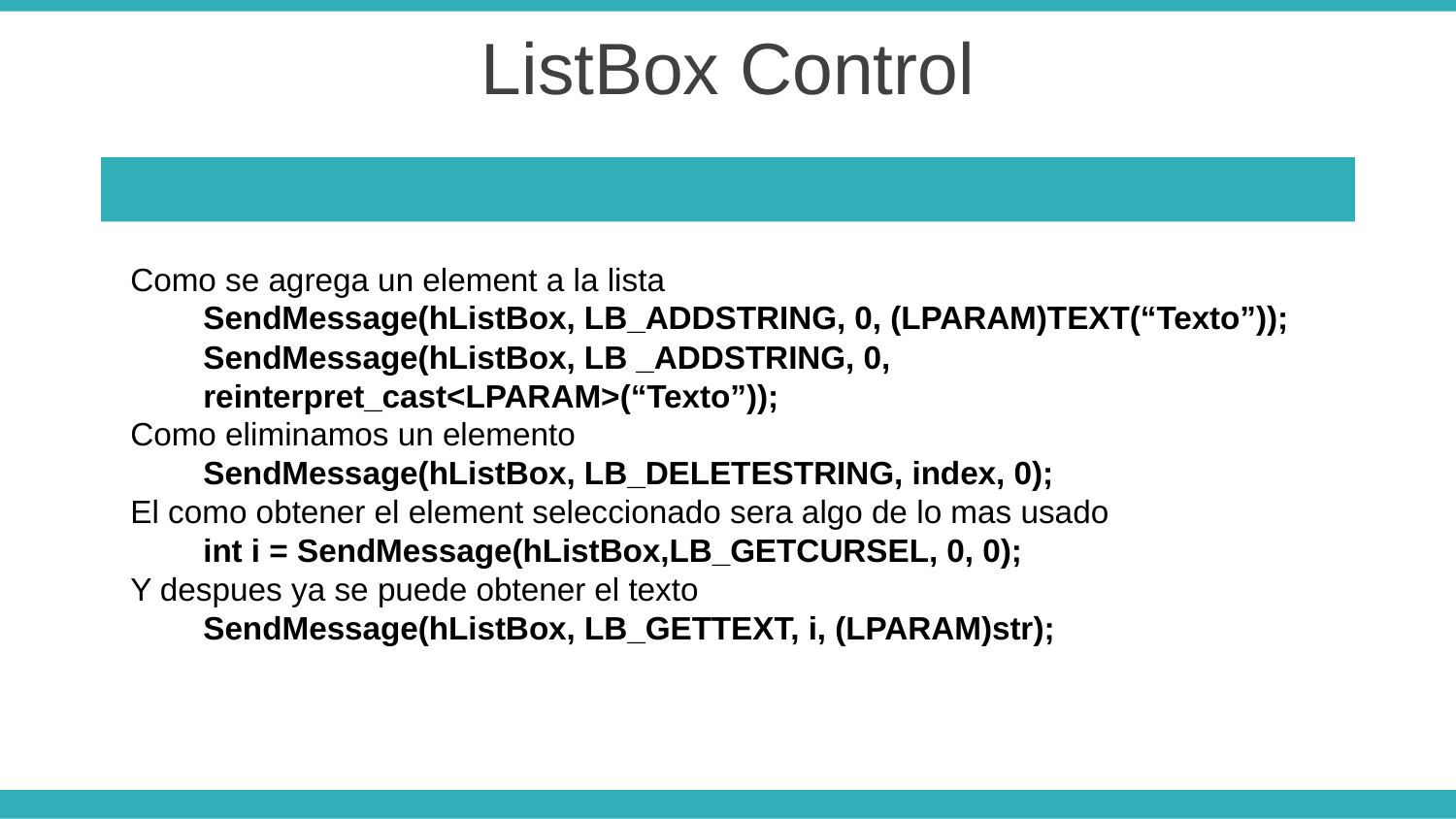

ListBox Control

Como se agrega un element a la lista
SendMessage(hListBox, LB_ADDSTRING, 0, (LPARAM)TEXT(“Texto”));
SendMessage(hListBox, LB _ADDSTRING, 0, reinterpret_cast<LPARAM>(“Texto”));
Como eliminamos un elemento
SendMessage(hListBox, LB_DELETESTRING, index, 0);
El como obtener el element seleccionado sera algo de lo mas usado
int i = SendMessage(hListBox,LB_GETCURSEL, 0, 0);
Y despues ya se puede obtener el texto
SendMessage(hListBox, LB_GETTEXT, i, (LPARAM)str);